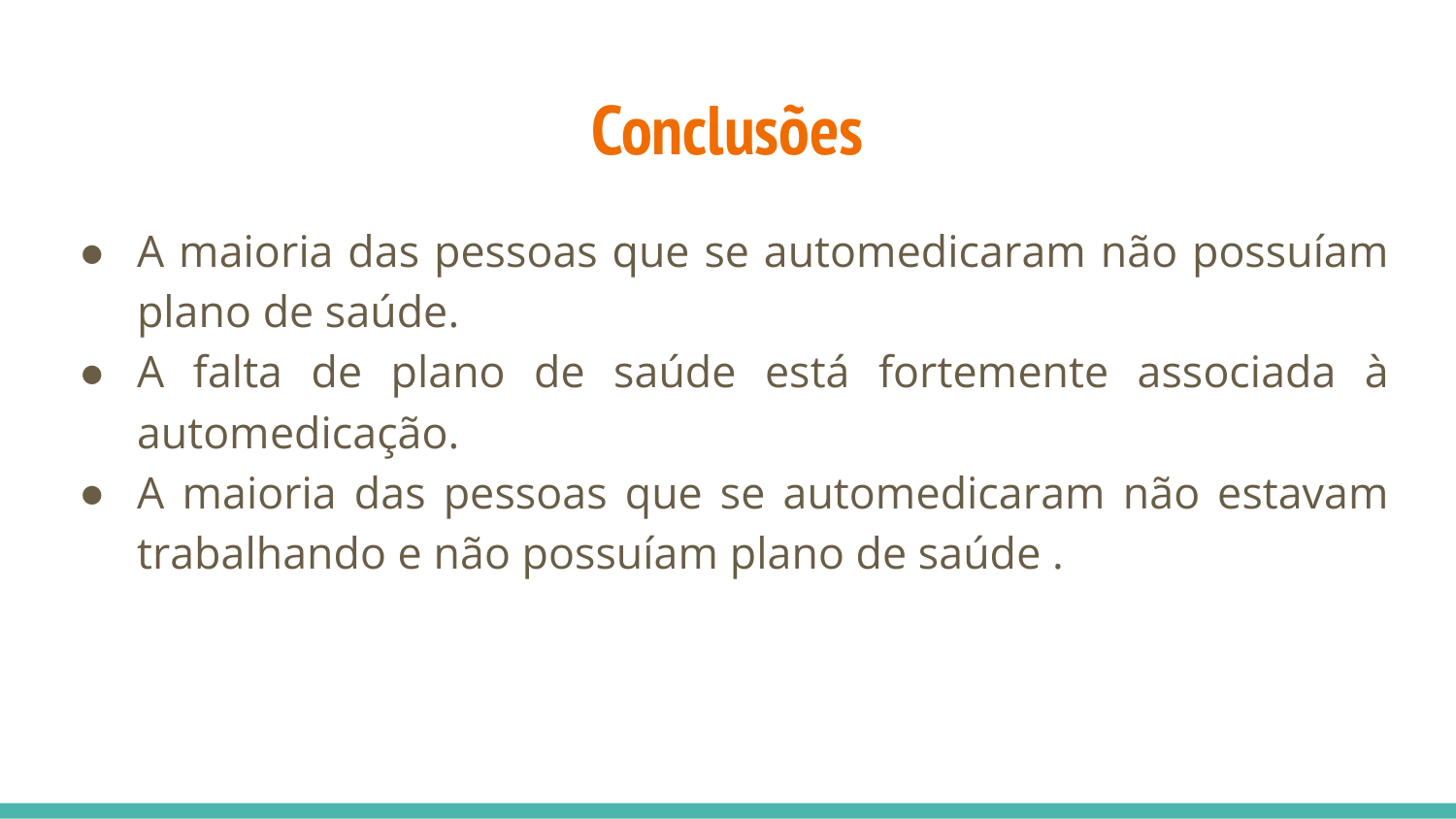

# Conclusões
A maioria das pessoas que se automedicaram não possuíam plano de saúde.
A falta de plano de saúde está fortemente associada à automedicação.
A maioria das pessoas que se automedicaram não estavam trabalhando e não possuíam plano de saúde .